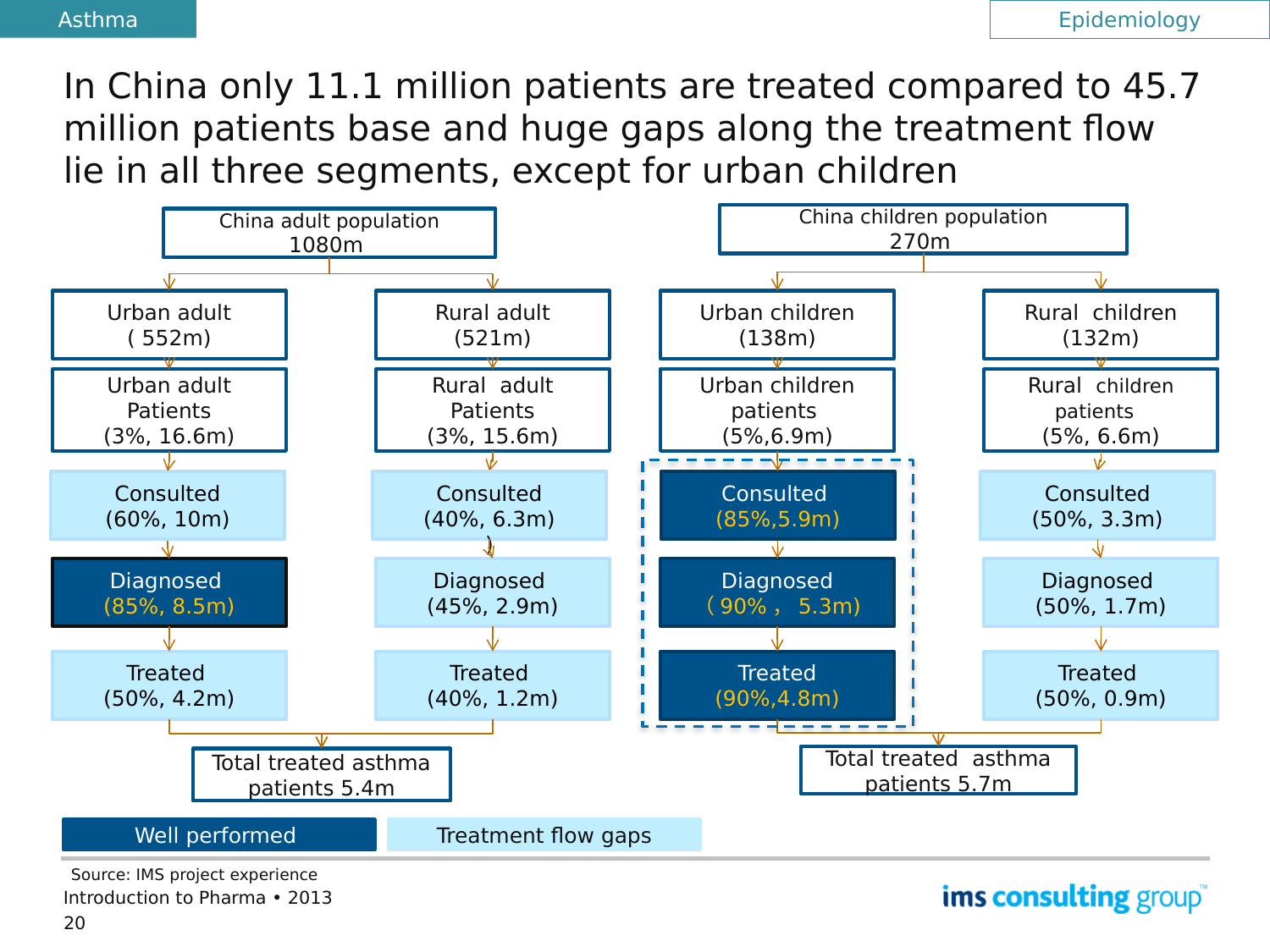

Asthma
Epidemiology
# In China only 11.1 million patients are treated compared to 45.7 million patients base and huge gaps along the treatment flow lie in all three segments, except for urban children
China children population
270m
China adult population
1080m
Urban adult
( 552m)
Rural adult
(521m)
Urban children
(138m)
Rural  children
(132m)
Urban adult Patients
(3%, 16.6m)
Rural  adult Patients
(3%, 15.6m)
Urban children patients
(5%,6.9m)
Rural  children patients
(5%, 6.6m)

Consulted
(60%, 10m)

Consulted
(40%, 6.3m)
)
Consulted
(85%,5.9m)
Consulted
(50%, 3.3m)
Diagnosed
(85%, 8.5m)
Diagnosed
(45%, 2.9m)
Diagnosed
（90%，5.3m)
Diagnosed
(50%, 1.7m)
Treated
(50%, 4.2m)
Treated
(40%, 1.2m)
Treated
(90%,4.8m)
Treated
(50%, 0.9m)
Total treated  asthma patients 5.7m
Total treated asthma patients 5.4m
Well performed
Treatment flow gaps
Source: IMS project experience
Introduction to Pharma • 2013